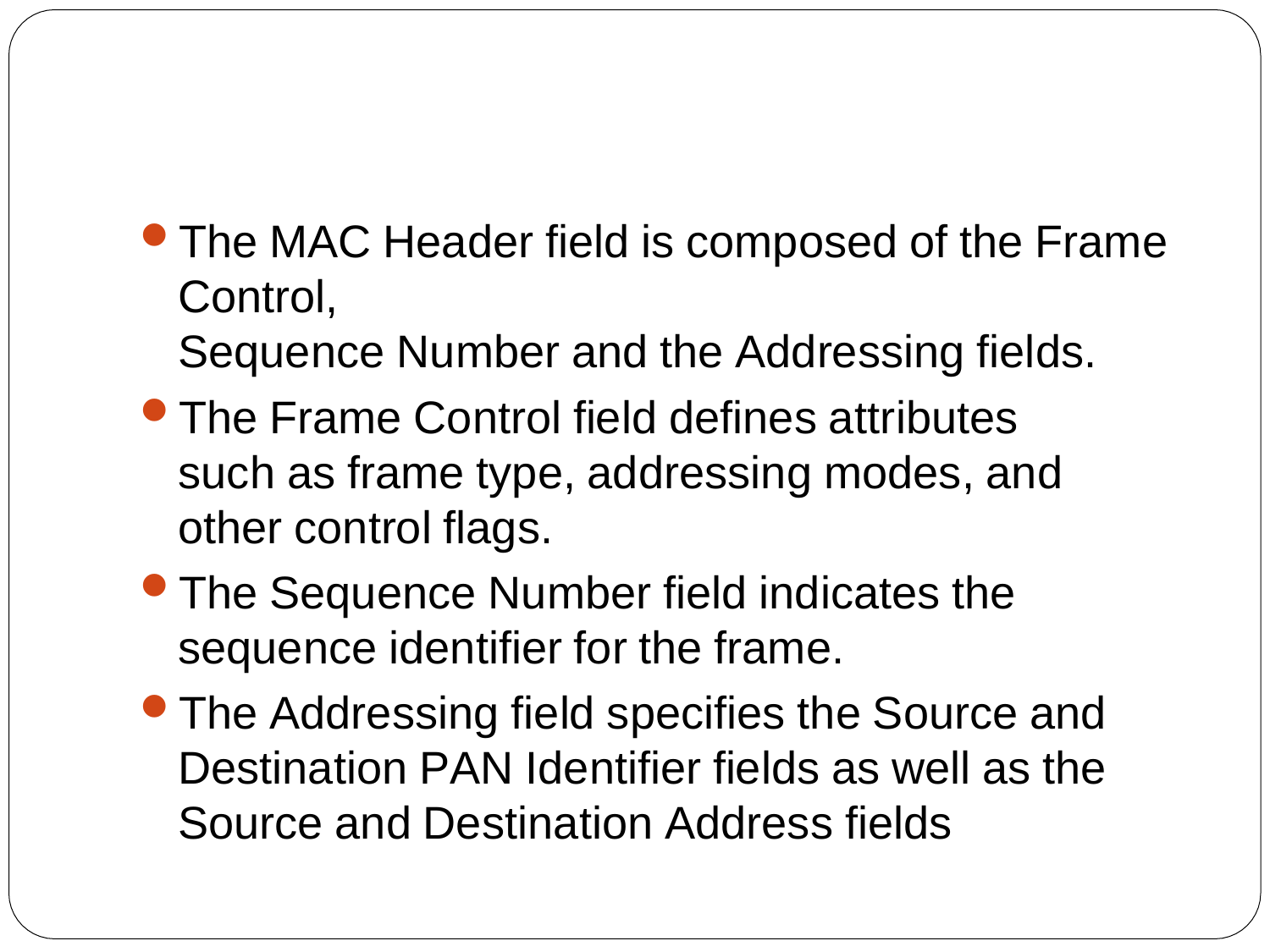

The MAC Header field is composed of the Frame Control,
Sequence Number and the Addressing fields.
The Frame Control field defines attributes such as frame type, addressing modes, and other control flags.
The Sequence Number field indicates the sequence identifier for the frame.
The Addressing field specifies the Source and Destination PAN Identifier fields as well as the Source and Destination Address fields